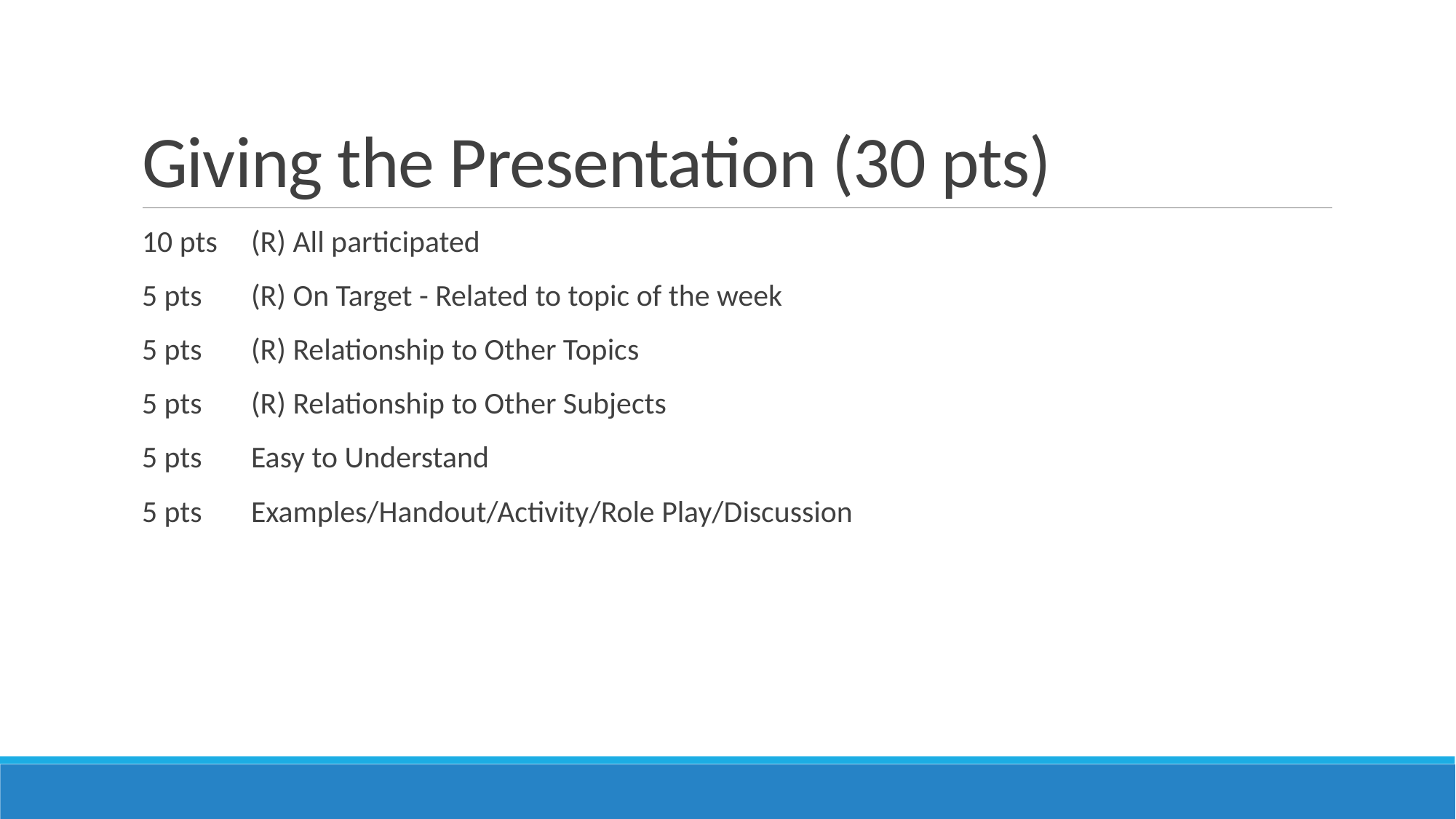

# Giving the Presentation (30 pts)
10 pts	(R) All participated
5 pts	(R) On Target - Related to topic of the week
5 pts	(R) Relationship to Other Topics
5 pts	(R) Relationship to Other Subjects
5 pts	Easy to Understand
5 pts	Examples/Handout/Activity/Role Play/Discussion